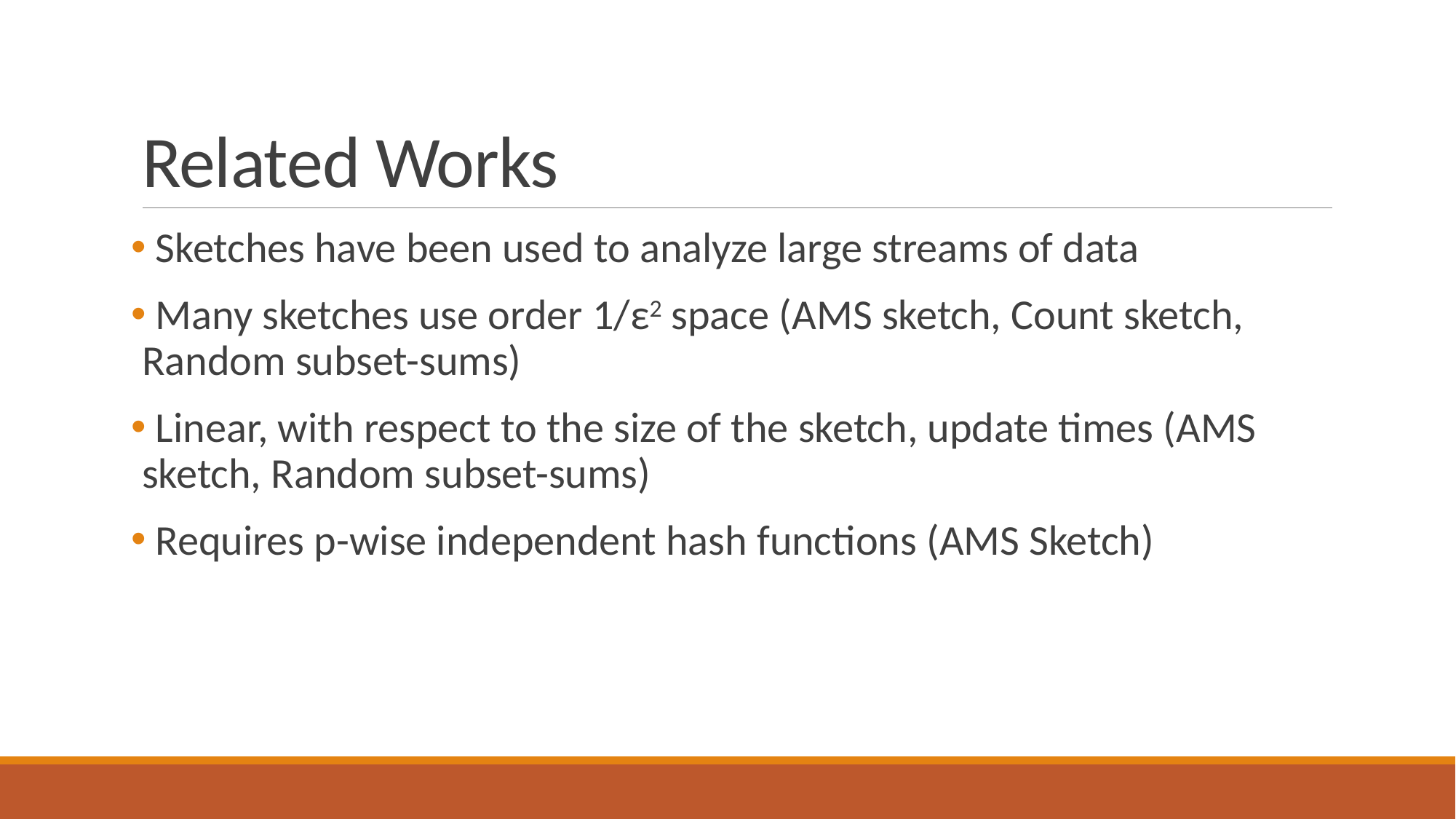

# Related Works
 Sketches have been used to analyze large streams of data
 Many sketches use order 1/ε2 space (AMS sketch, Count sketch, Random subset-sums)
 Linear, with respect to the size of the sketch, update times (AMS sketch, Random subset-sums)
 Requires p-wise independent hash functions (AMS Sketch)